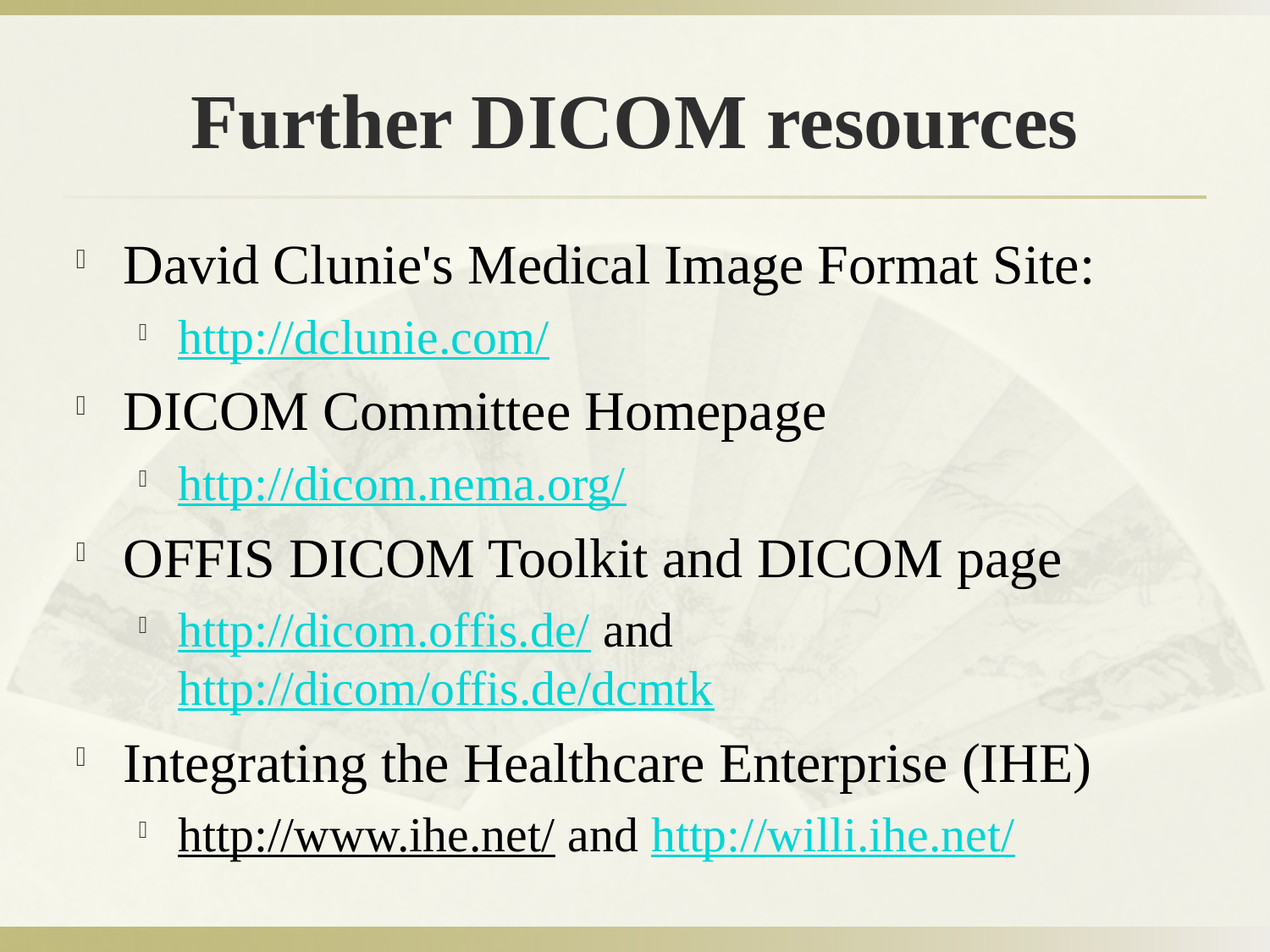

# Further DICOM resources
David Clunie's Medical Image Format Site:
http://dclunie.com/
DICOM Committee Homepage
http://dicom.nema.org/
OFFIS DICOM Toolkit and DICOM page
http://dicom.offis.de/ and http://dicom/offis.de/dcmtk
Integrating the Healthcare Enterprise (IHE)
http://www.ihe.net/ and http://willi.ihe.net/